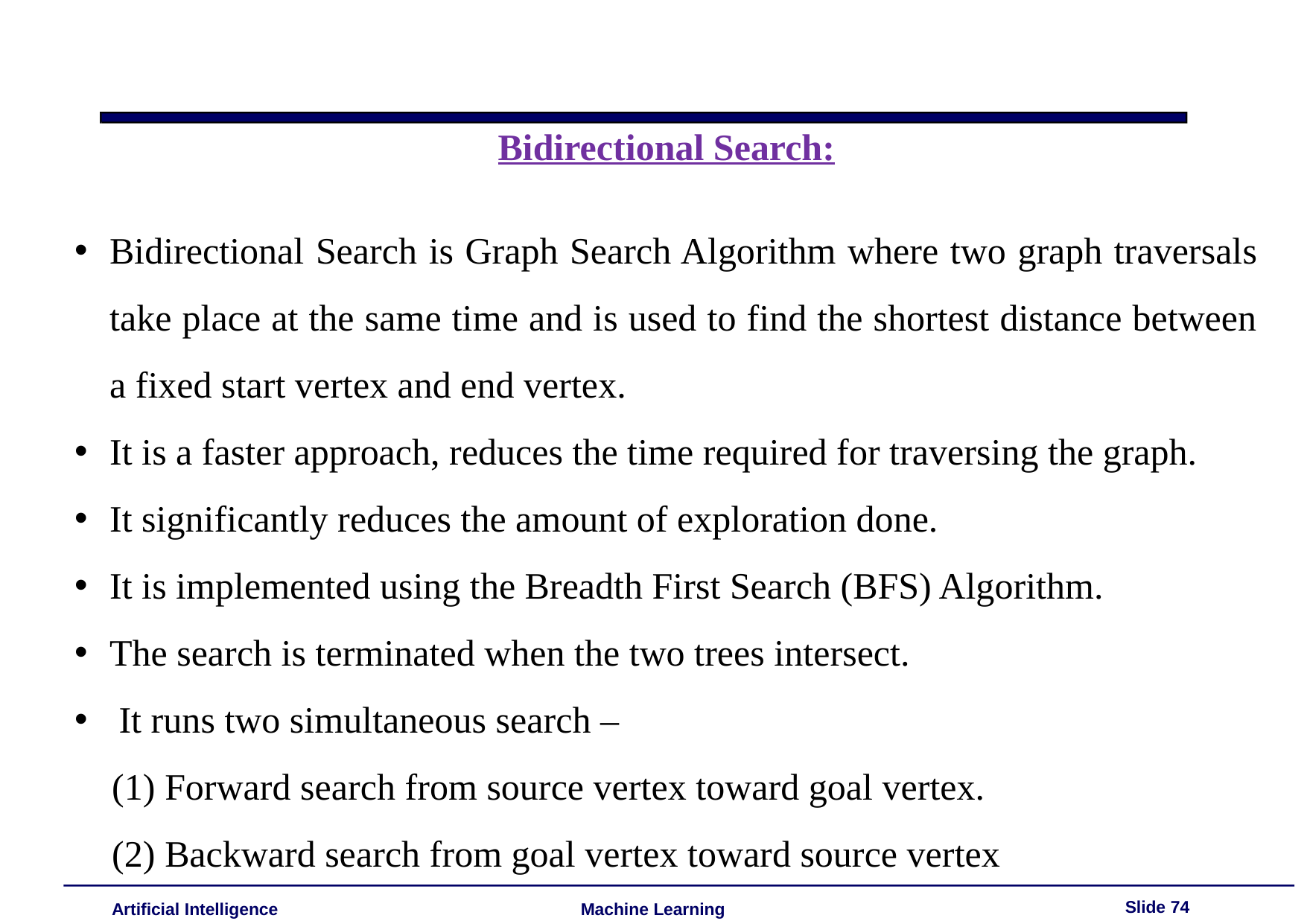

Bidirectional Search:

Bidirectional Search is Graph Search Algorithm where two graph traversals take place at the same time and is used to find the shortest distance between a fixed start vertex and end vertex.
It is a faster approach, reduces the time required for traversing the graph.
It significantly reduces the amount of exploration done.
It is implemented using the Breadth First Search (BFS) Algorithm.
The search is terminated when the two trees intersect.
 It runs two simultaneous search –
    (1) Forward search from source vertex toward goal vertex.
    (2) Backward search from goal vertex toward source vertex

Slide 74
Artificial Intelligence
Machine Learning